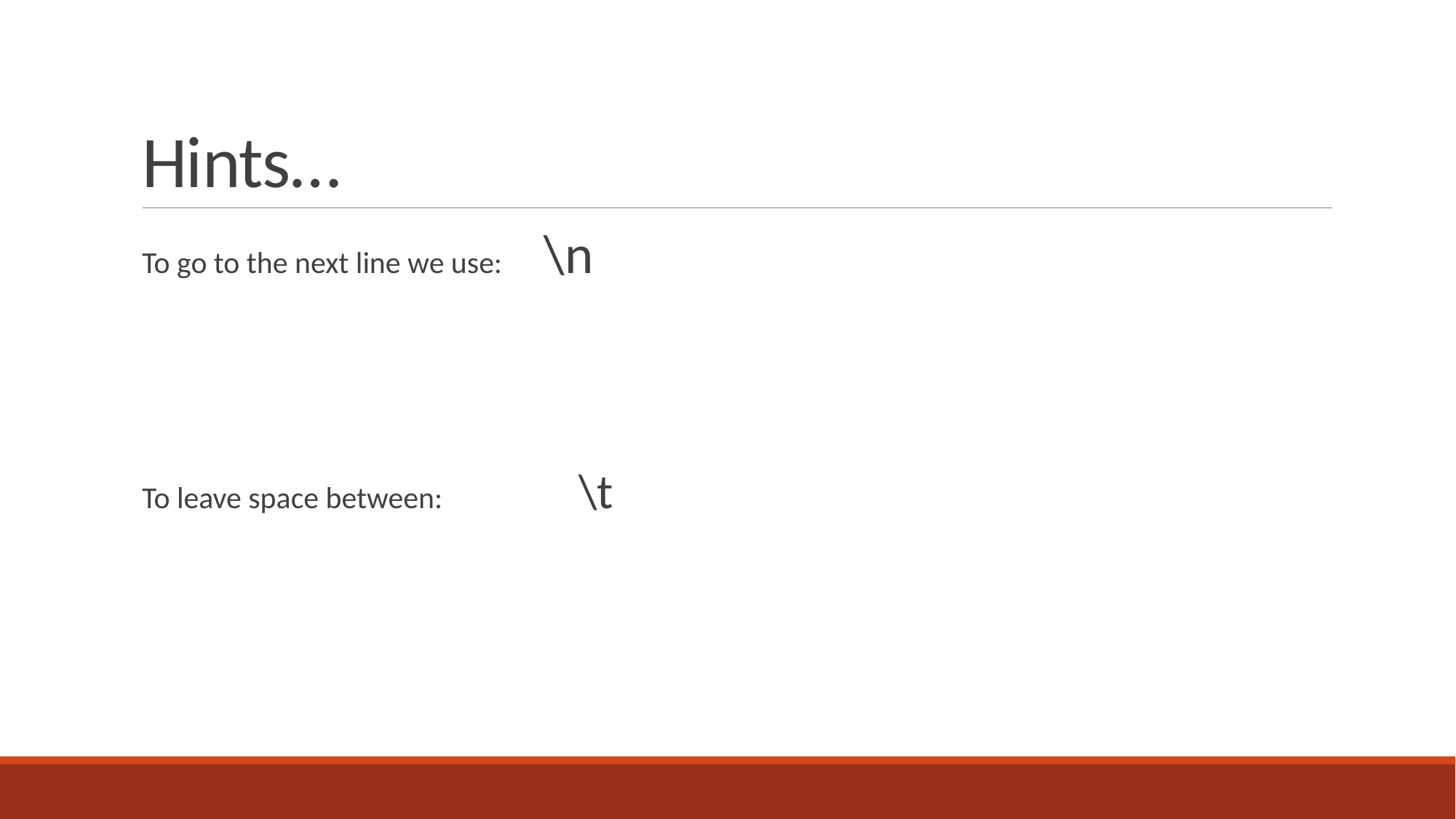

# Hints…

To go to the next line we use:      \n

To leave space between:		\t